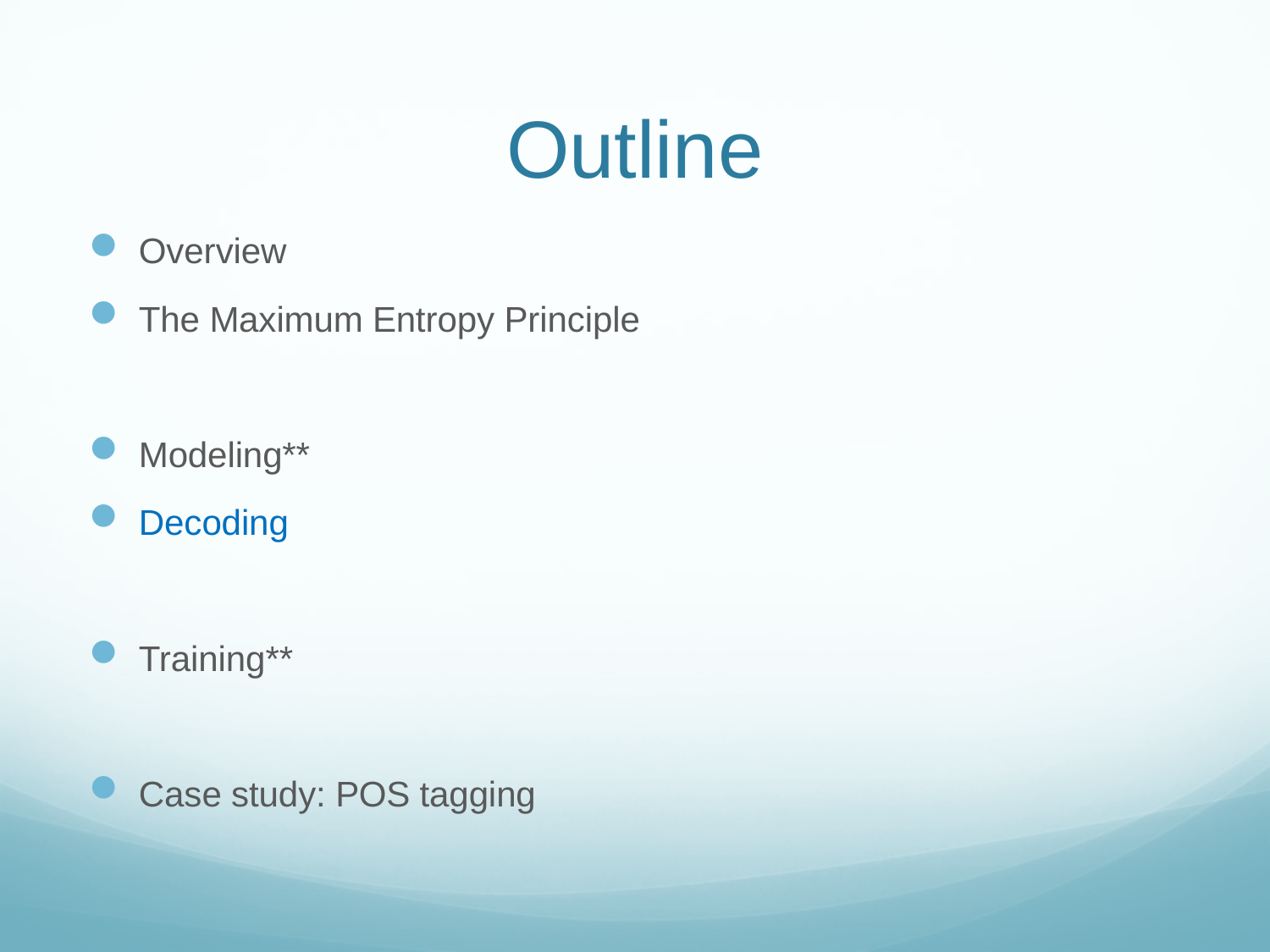

# Outline
Overview
The Maximum Entropy Principle

Modeling**
Decoding

Training**

Case study: POS tagging